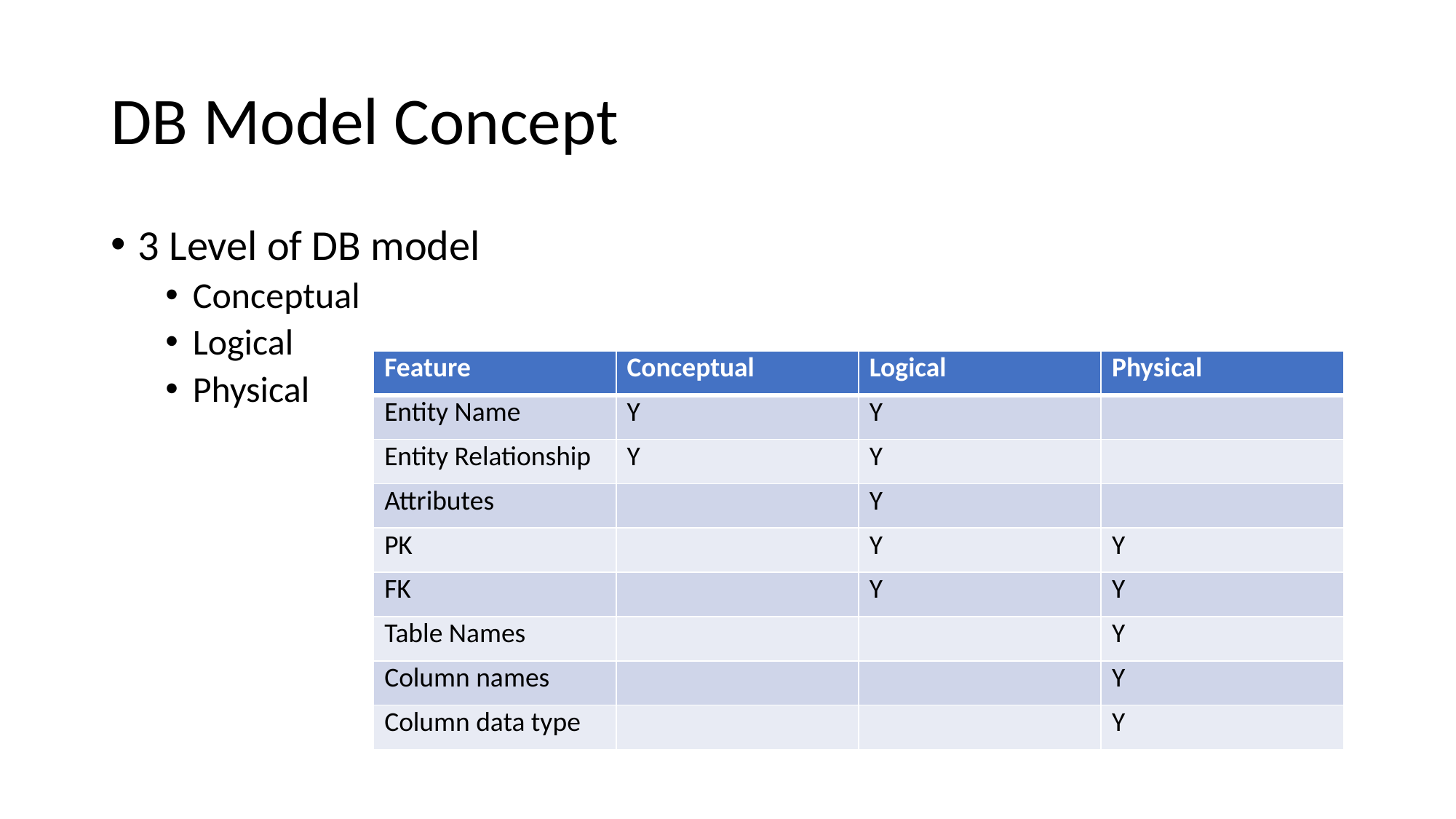

# DB Model Concept
3 Level of DB model
Conceptual
Logical
Physical
| Feature | Conceptual | Logical | Physical |
| --- | --- | --- | --- |
| Entity Name | Y | Y |  |
| Entity Relationship | Y | Y |  |
| Attributes |  | Y |  |
| PK |  | Y | Y |
| FK |  | Y | Y |
| Table Names |  |  | Y |
| Column names |  |  | Y |
| Column data type |  |  | Y |